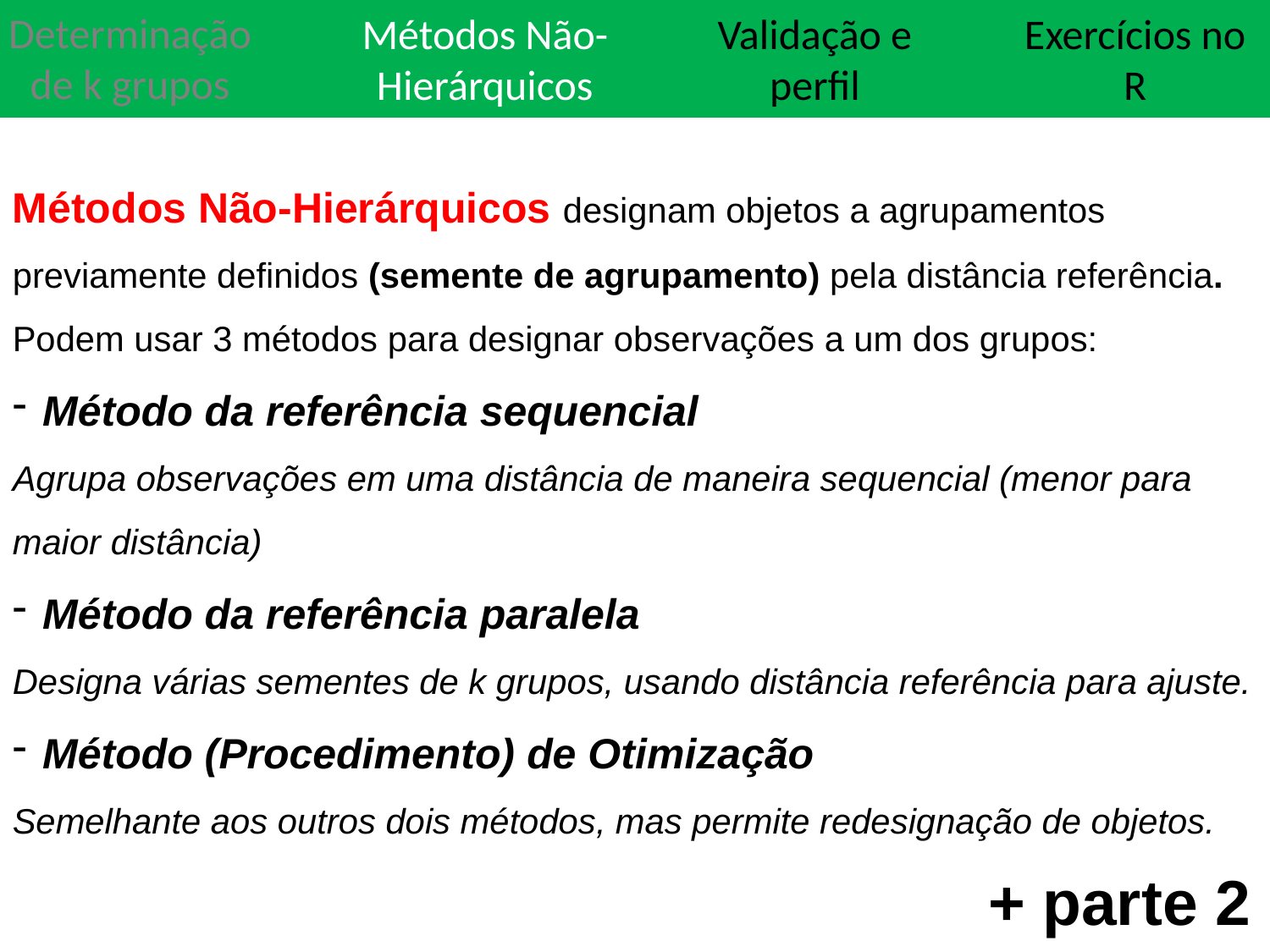

Determinação de k grupos
Modalidades de Medidas
Métodos Não-Hierárquicos
Validação e perfil
Exercícios no R
Métodos Não-Hierárquicos designam objetos a agrupamentos previamente definidos (semente de agrupamento) pela distância referência.
Podem usar 3 métodos para designar observações a um dos grupos:
Método da referência sequencial
Agrupa observações em uma distância de maneira sequencial (menor para maior distância)
Método da referência paralela
Designa várias sementes de k grupos, usando distância referência para ajuste.
Método (Procedimento) de Otimização
Semelhante aos outros dois métodos, mas permite redesignação de objetos.
+ parte 2